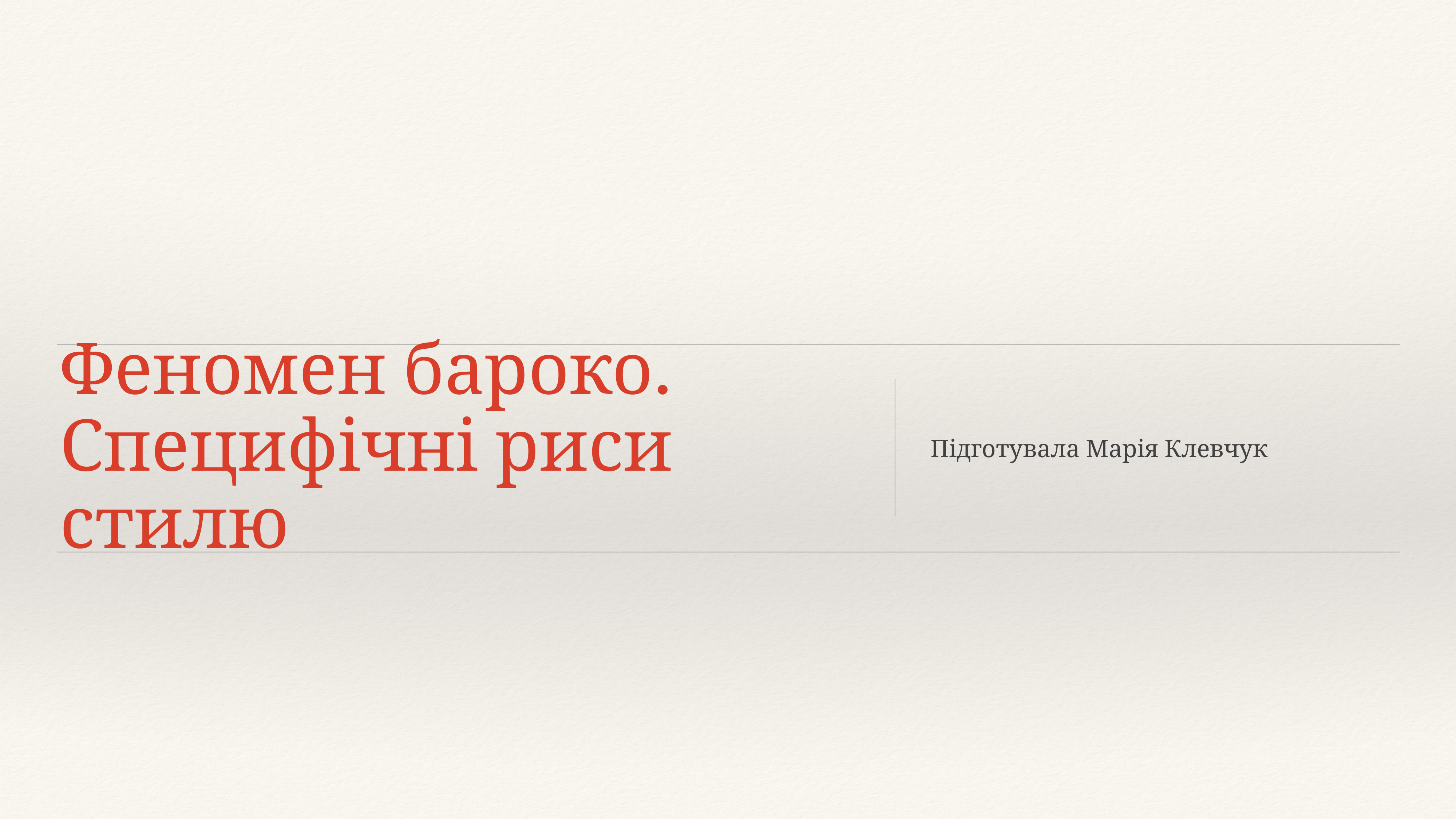

# Феномен бароко. Специфічні риси стилю
Підготувала Марія Клевчук